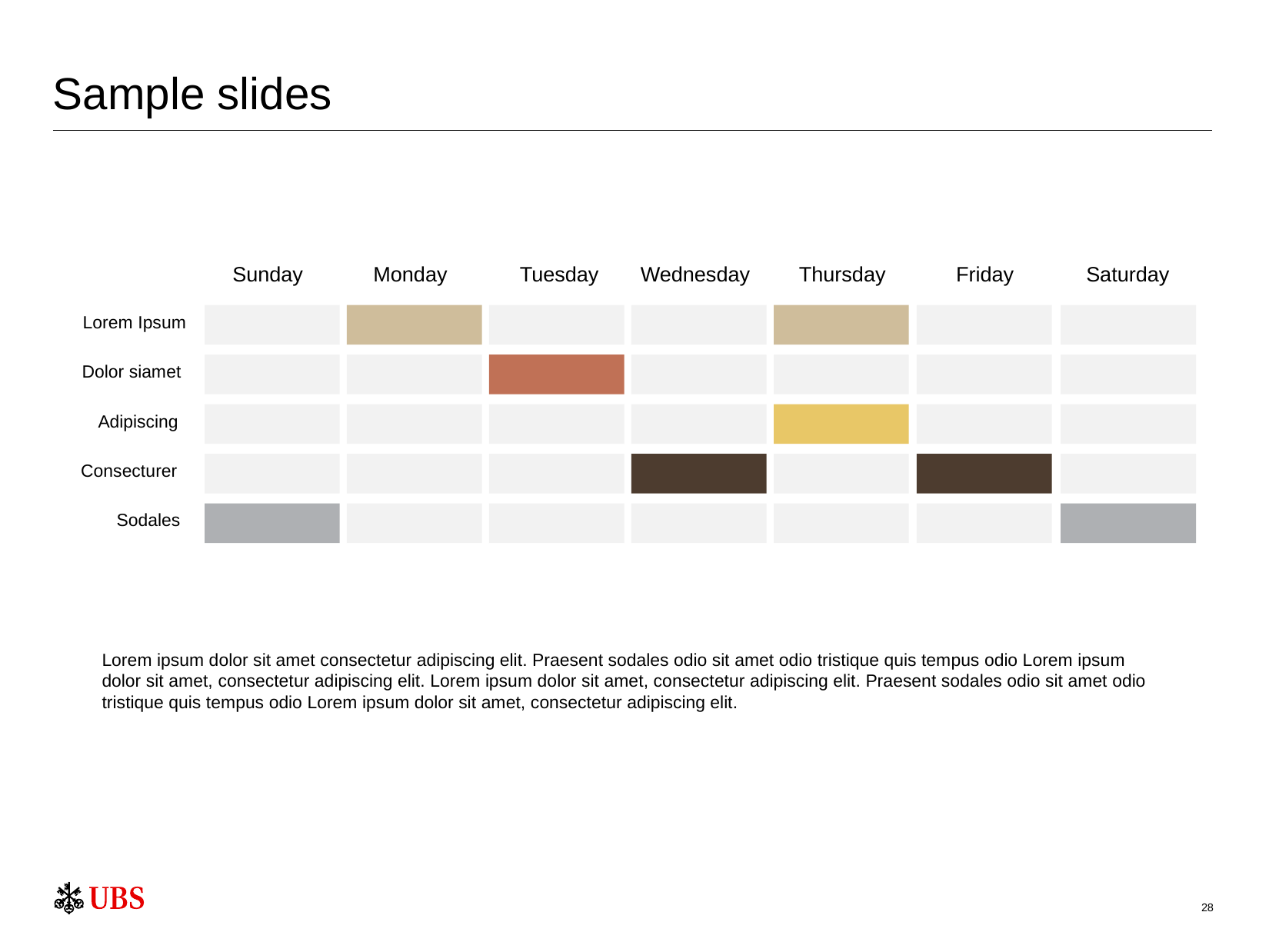

# Sample slides
Sunday
Monday
Tuesday
Wednesday
Thursday
Friday
Saturday
Lorem Ipsum

Dolor siamet

Adipiscing

Consecturer

Sodales

Lorem ipsum dolor sit amet consectetur adipiscing elit. Praesent sodales odio sit amet odio tristique quis tempus odio Lorem ipsum dolor sit amet, consectetur adipiscing elit. Lorem ipsum dolor sit amet, consectetur adipiscing elit. Praesent sodales odio sit amet odio tristique quis tempus odio Lorem ipsum dolor sit amet, consectetur adipiscing elit.